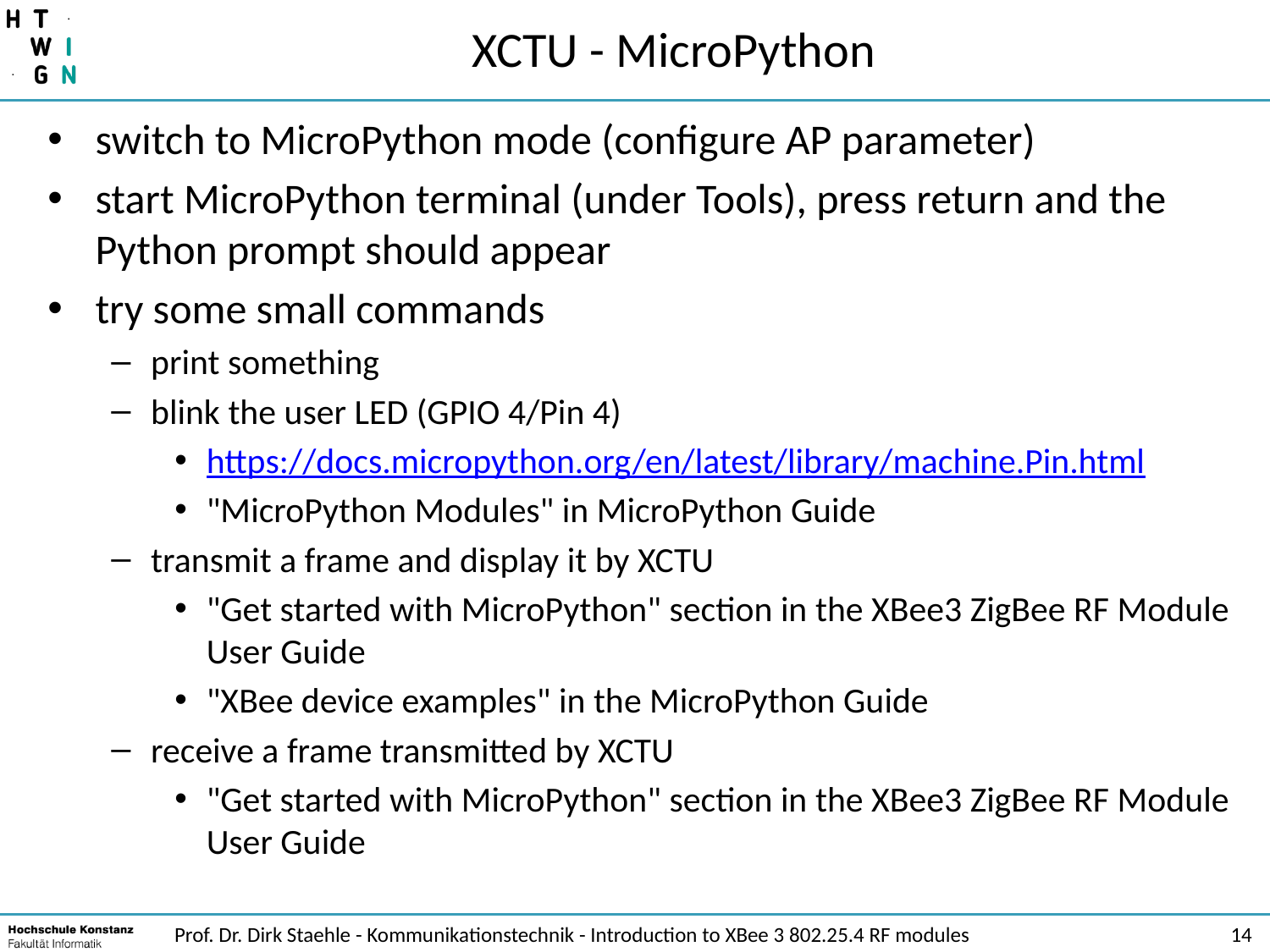

# XCTU - MicroPython
switch to MicroPython mode (configure AP parameter)
start MicroPython terminal (under Tools), press return and the Python prompt should appear
try some small commands
print something
blink the user LED (GPIO 4/Pin 4)
https://docs.micropython.org/en/latest/library/machine.Pin.html
"MicroPython Modules" in MicroPython Guide
transmit a frame and display it by XCTU
"Get started with MicroPython" section in the XBee3 ZigBee RF Module User Guide
"XBee device examples" in the MicroPython Guide
receive a frame transmitted by XCTU
"Get started with MicroPython" section in the XBee3 ZigBee RF Module User Guide

Prof. Dr. Dirk Staehle - Kommunikationstechnik - Introduction to XBee 3 802.25.4 RF modules
14